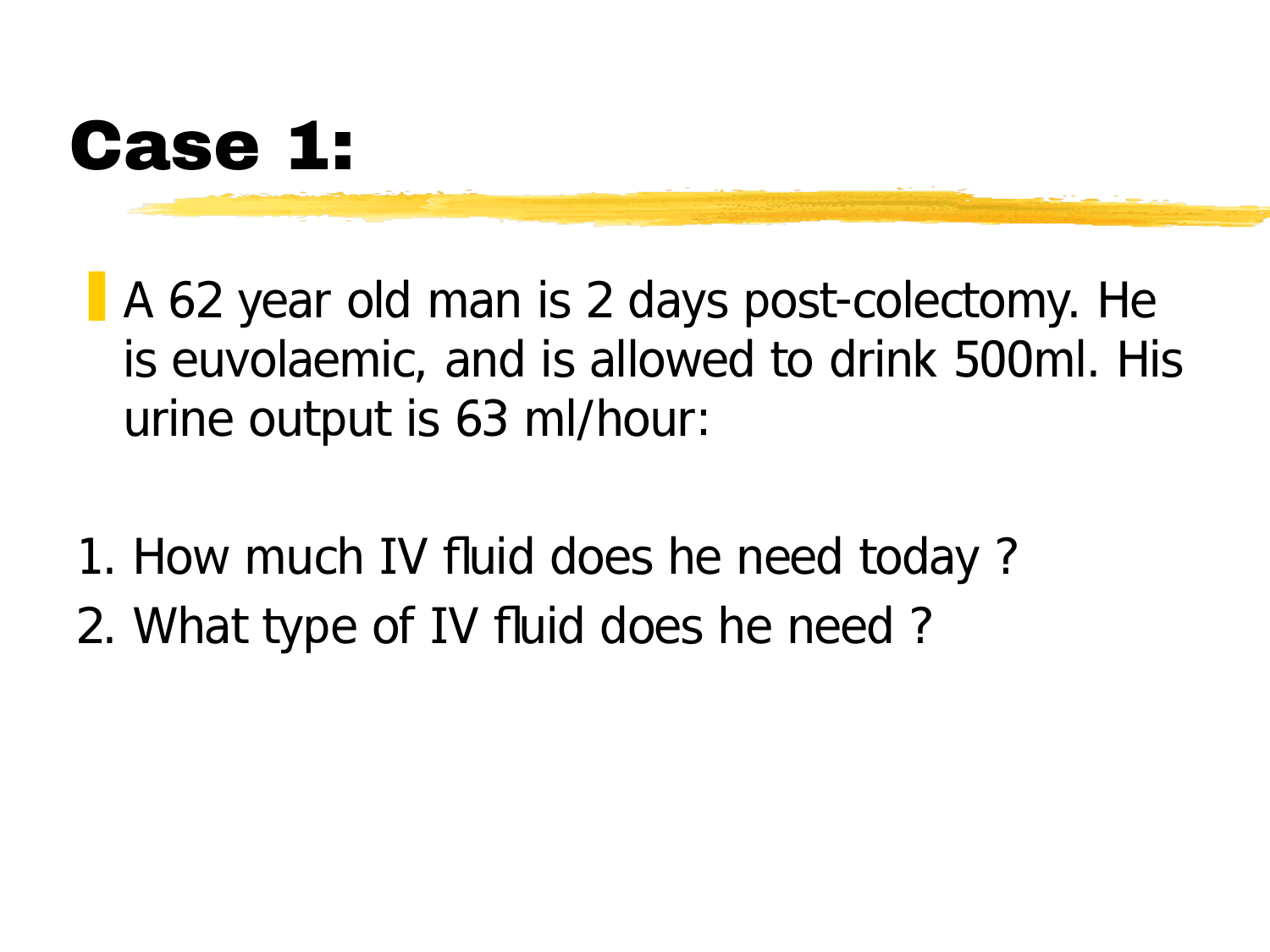

# Case 1:
A 62 year old man is 2 days post-colectomy. He is euvolaemic, and is allowed to drink 500ml. His urine output is 63 ml/hour:

1. How much IV fluid does he need today ?
2. What type of IV fluid does he need ?